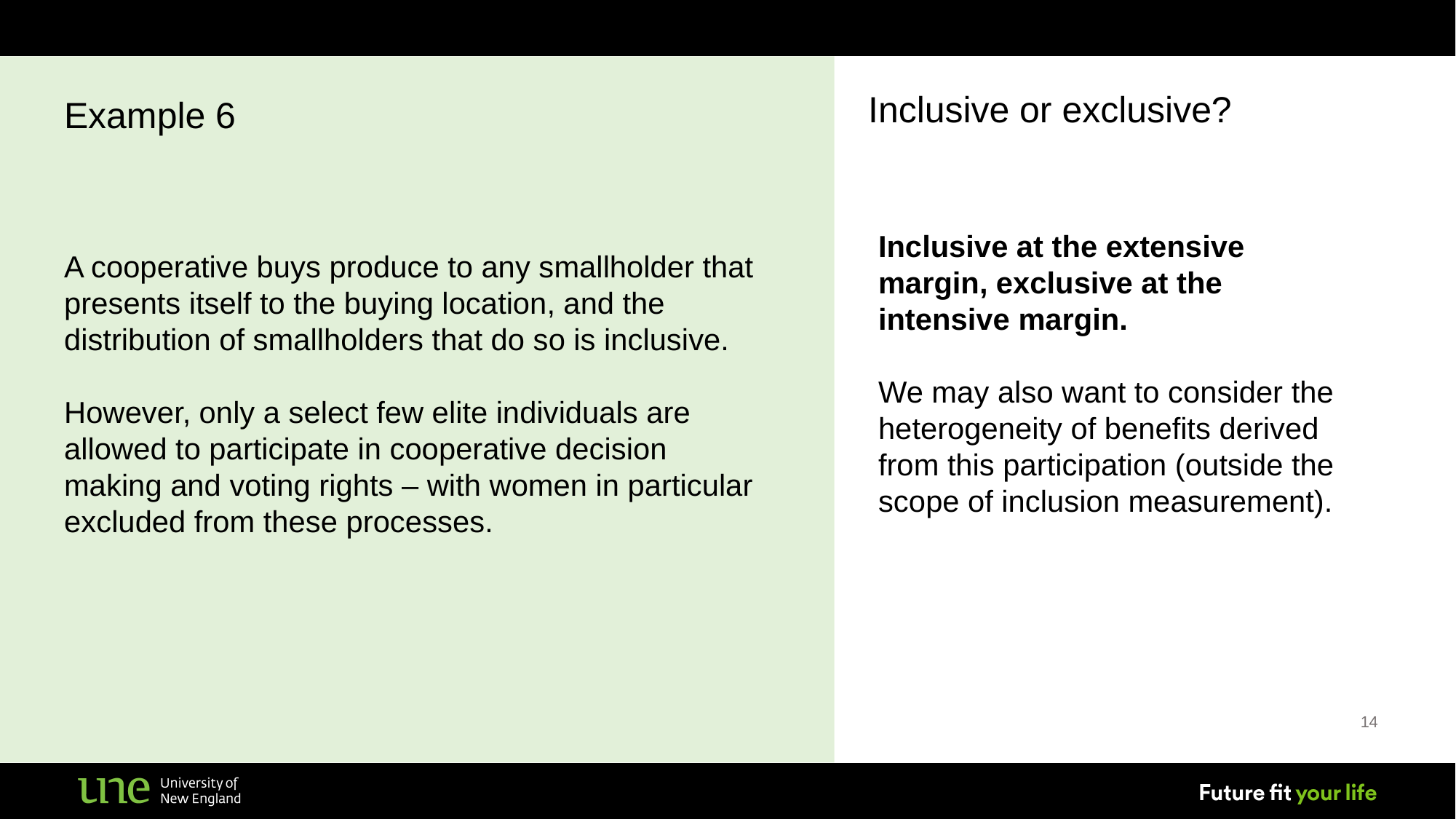

Inclusive or exclusive?
Example 6
Inclusive at the extensive margin, exclusive at the intensive margin.

We may also want to consider the heterogeneity of benefits derived from this participation (outside the scope of inclusion measurement).

A cooperative buys produce to any smallholder that presents itself to the buying location, and the distribution of smallholders that do so is inclusive.

However, only a select few elite individuals are allowed to participate in cooperative decision making and voting rights – with women in particular excluded from these processes.

14